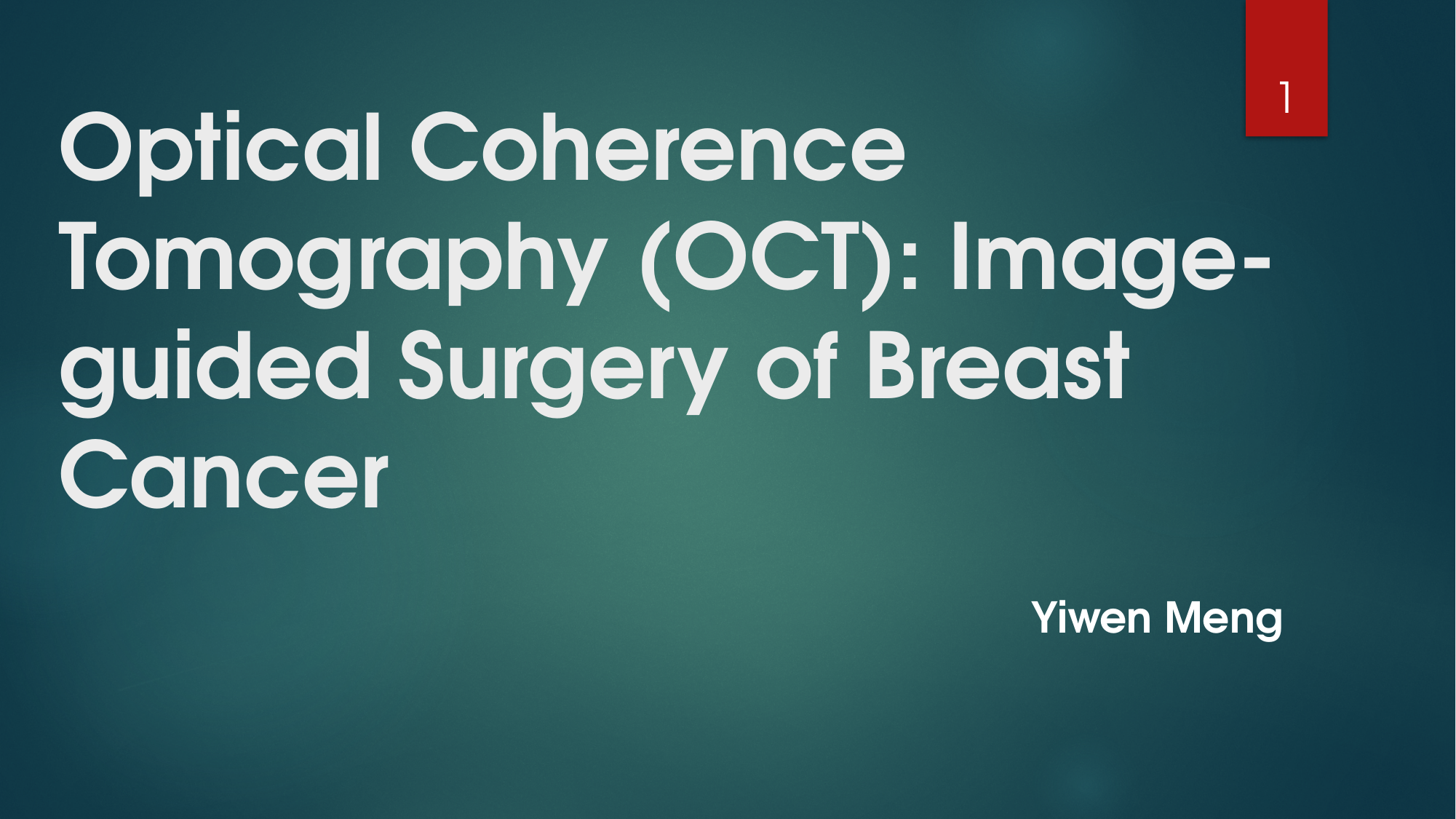

1
# Optical Coherence Tomography (OCT): Image-guided Surgery of Breast Cancer
Yiwen Meng